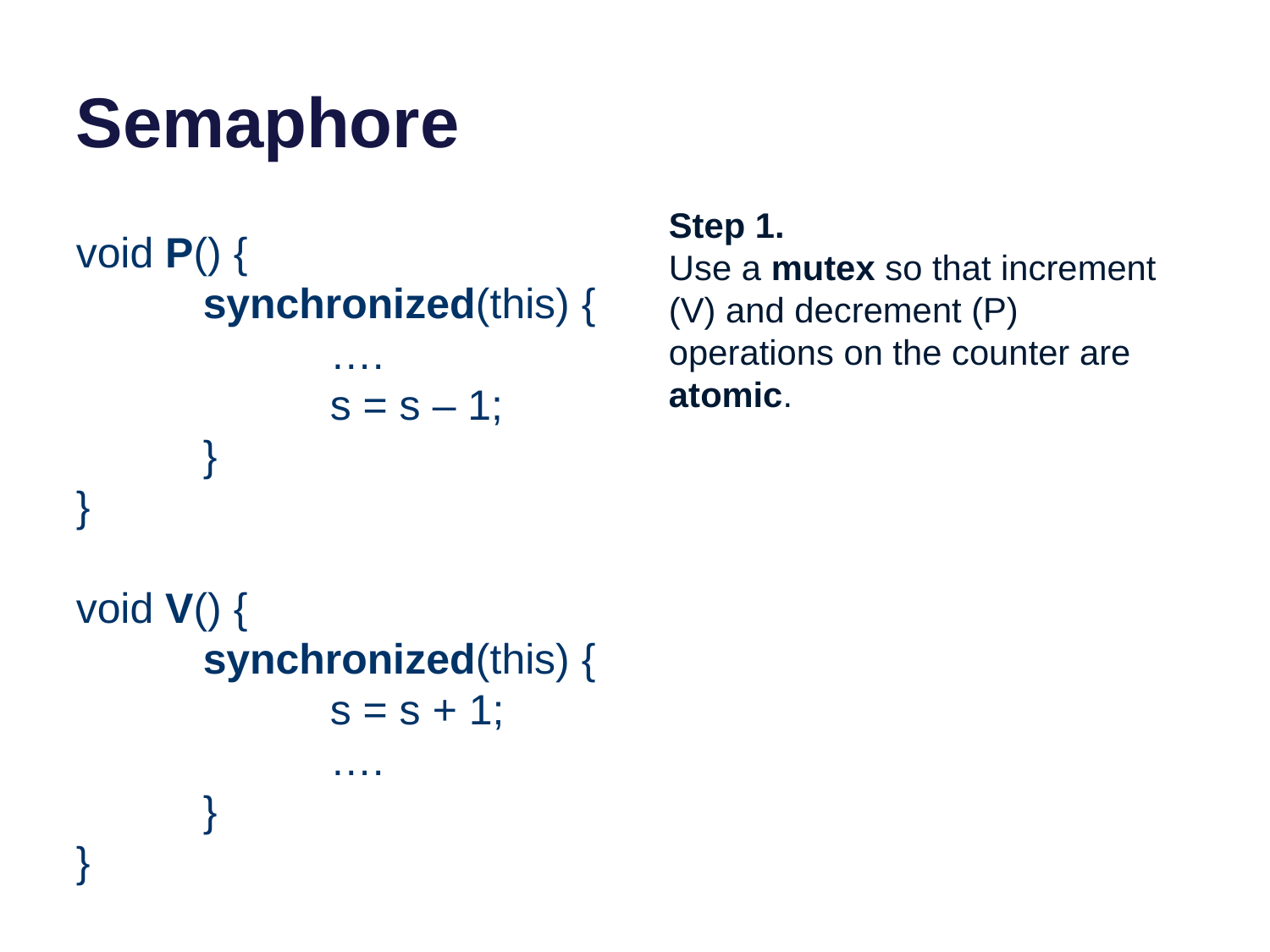

# Semaphore
Step 1.
Use a mutex so that increment (V) and decrement (P) operations on the counter are atomic.
void P() {
	synchronized(this) {
		….
		s = s – 1;
	}
}

void V() {
	synchronized(this) {
		s = s + 1;
     		….
	}
}